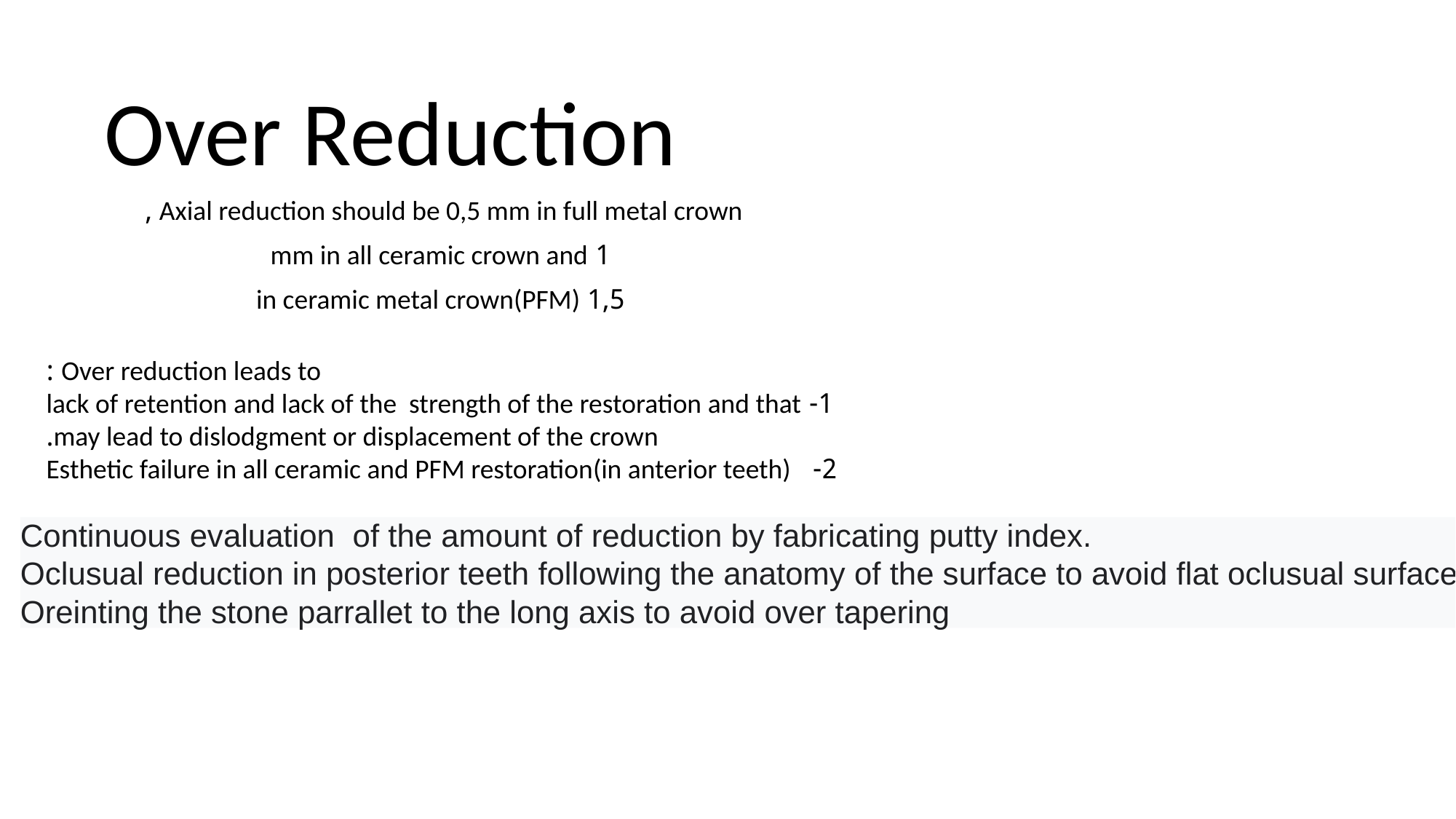

# Over Reduction
Axial reduction should be 0,5 mm in full metal crown ,
 1 mm in all ceramic crown and
 1,5 in ceramic metal crown(PFM)

Over reduction leads to :
1- lack of retention and lack of the  strength of the restoration and that may lead to dislodgment or displacement of the crown.
2-   Esthetic failure in all ceramic and PFM restoration(in anterior teeth)
Continuous evaluation  of the amount of reduction by fabricating putty index.
Oclusual reduction in posterior teeth following the anatomy of the surface to avoid flat oclusual surface
Oreinting the stone parrallet to the long axis to avoid over tapering